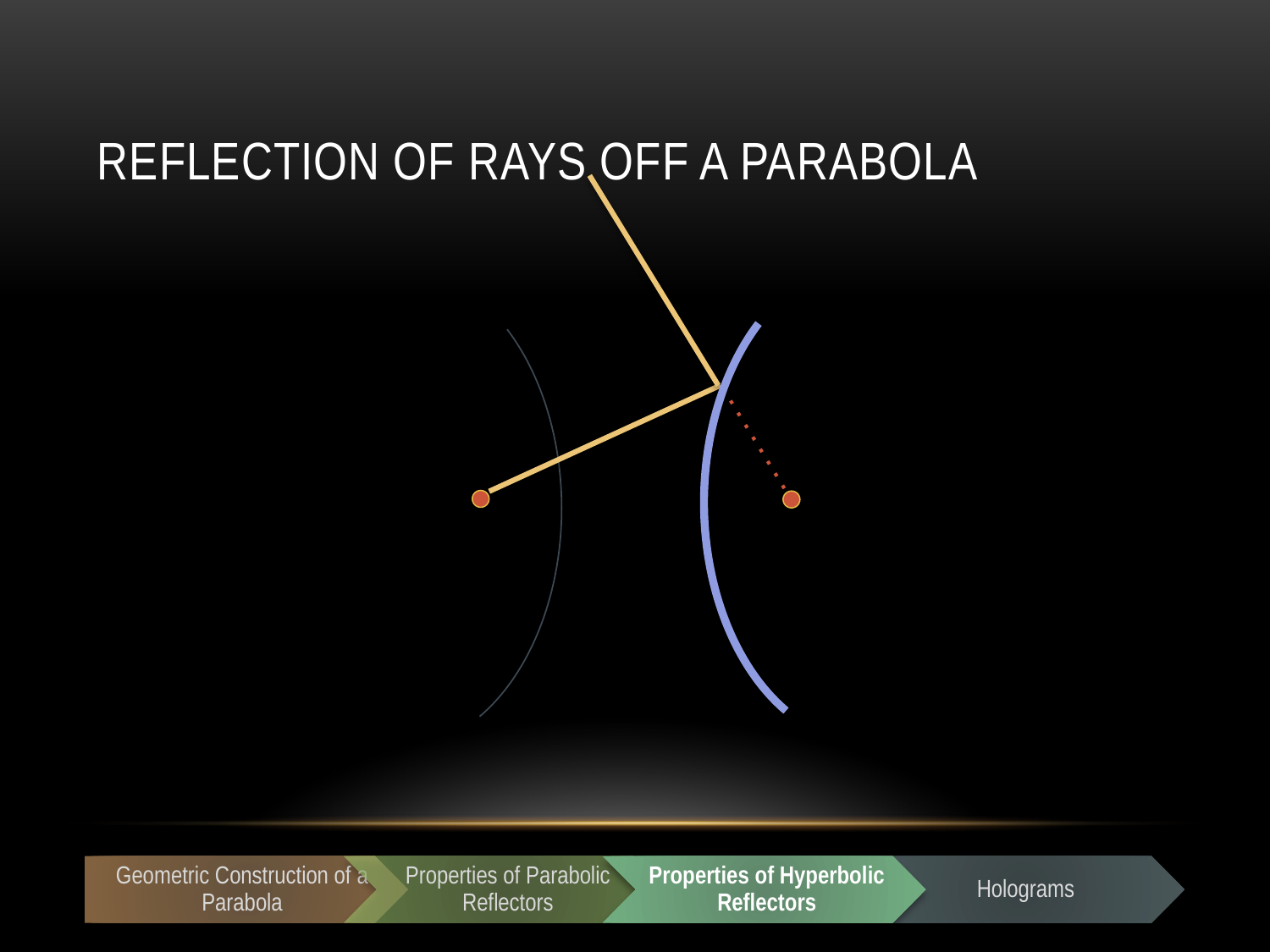

# Reflection of rays off a parabola

Geometric Construction of a Parabola
Properties of Parabolic Reflectors
Properties of Hyperbolic Reflectors
Holograms